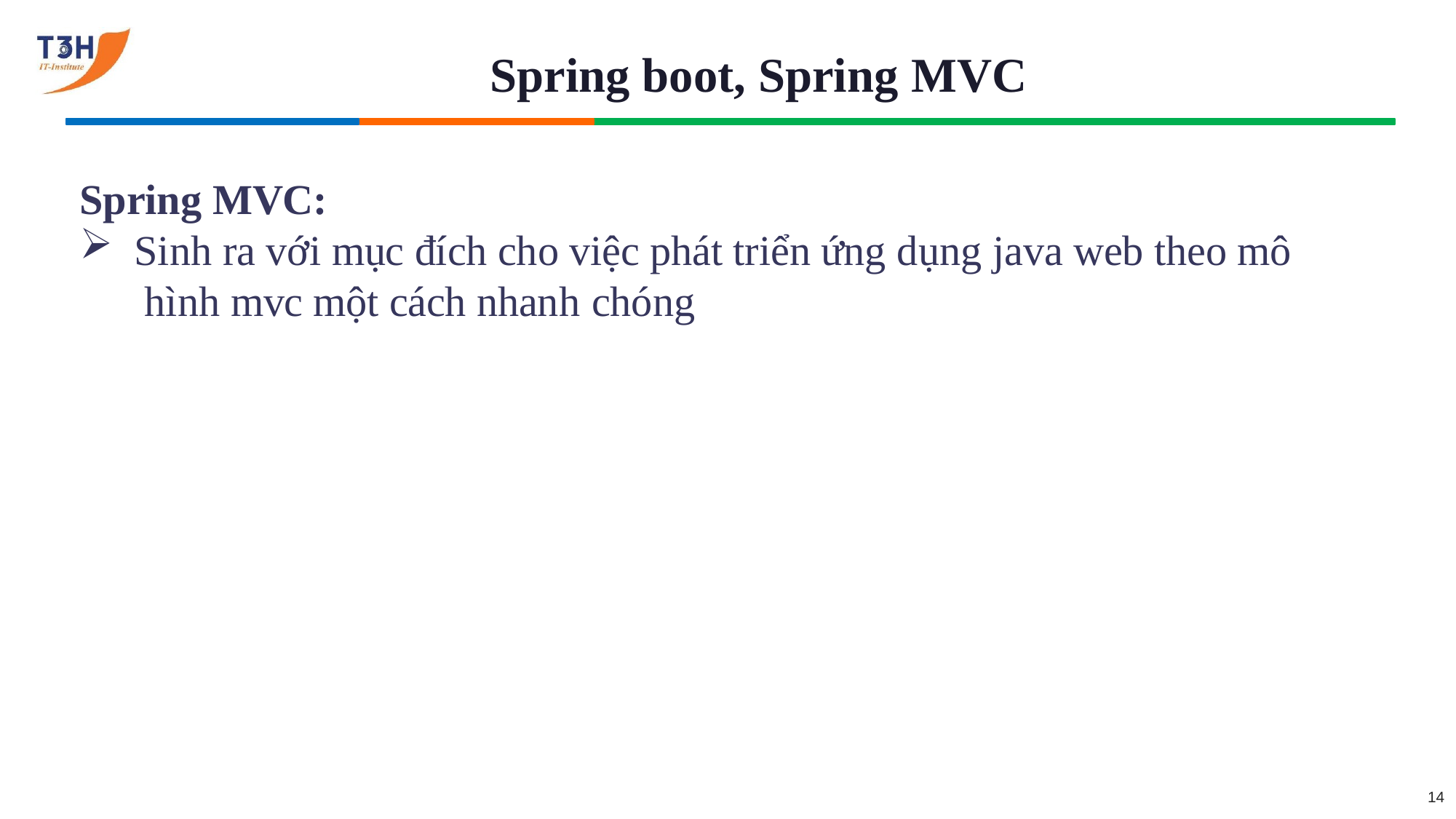

# Spring boot, Spring MVC
Spring MVC:
Sinh ra với mục đích cho việc phát triển ứng dụng java web theo mô  hình mvc một cách nhanh chóng
14